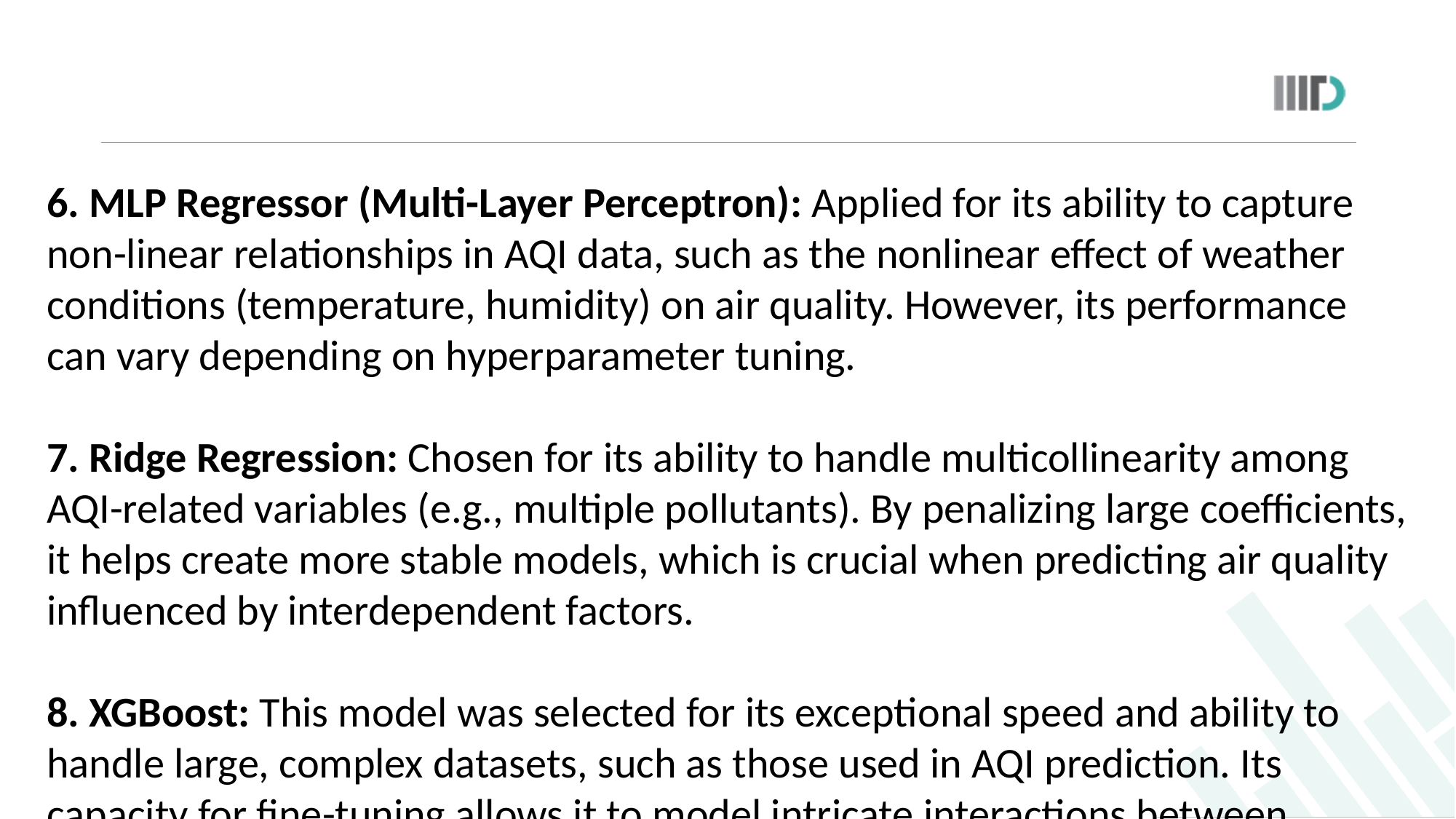

6. MLP Regressor (Multi-Layer Perceptron): Applied for its ability to capture non-linear relationships in AQI data, such as the nonlinear effect of weather conditions (temperature, humidity) on air quality. However, its performance can vary depending on hyperparameter tuning.
7. Ridge Regression: Chosen for its ability to handle multicollinearity among AQI-related variables (e.g., multiple pollutants). By penalizing large coefficients, it helps create more stable models, which is crucial when predicting air quality influenced by interdependent factors.
8. XGBoost: This model was selected for its exceptional speed and ability to handle large, complex datasets, such as those used in AQI prediction. Its capacity for fine-tuning allows it to model intricate interactions between various AQI contributors, making it ideal for high-performance AQI forecasting.